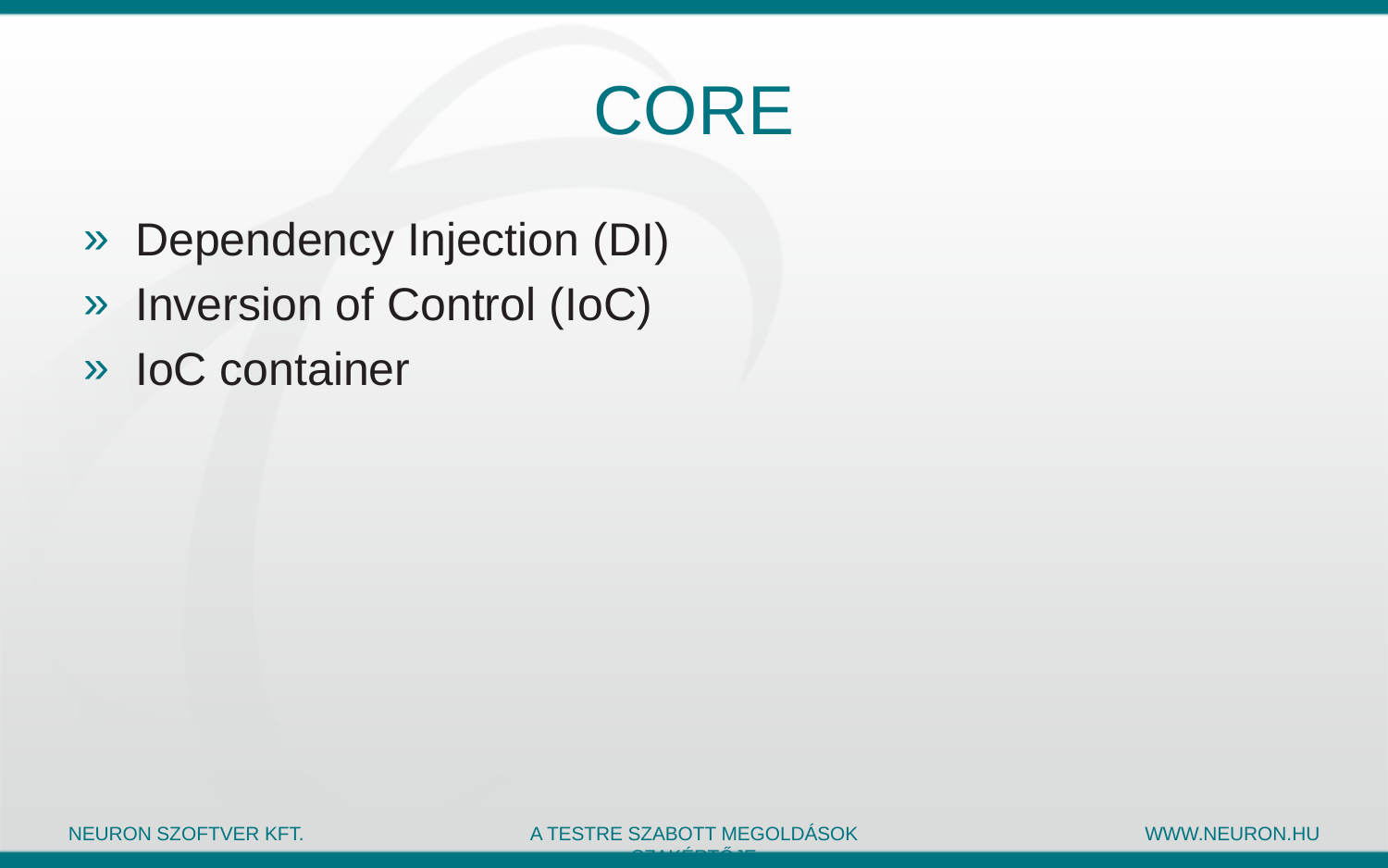

# CORE
Dependency Injection (DI)
Inversion of Control (IoC)
IoC container